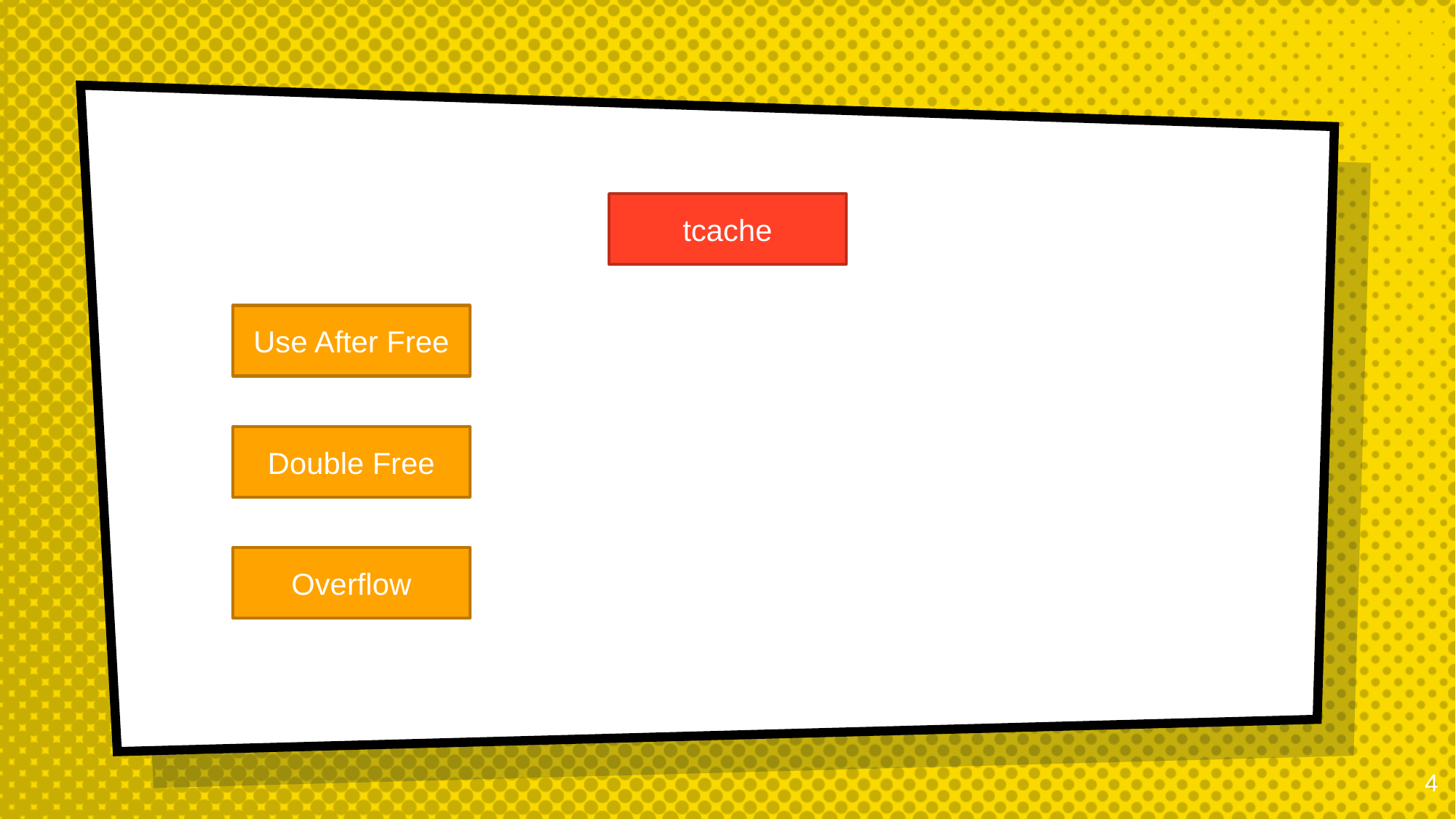

tcache
Use After Free
Double Free
Overflow
4